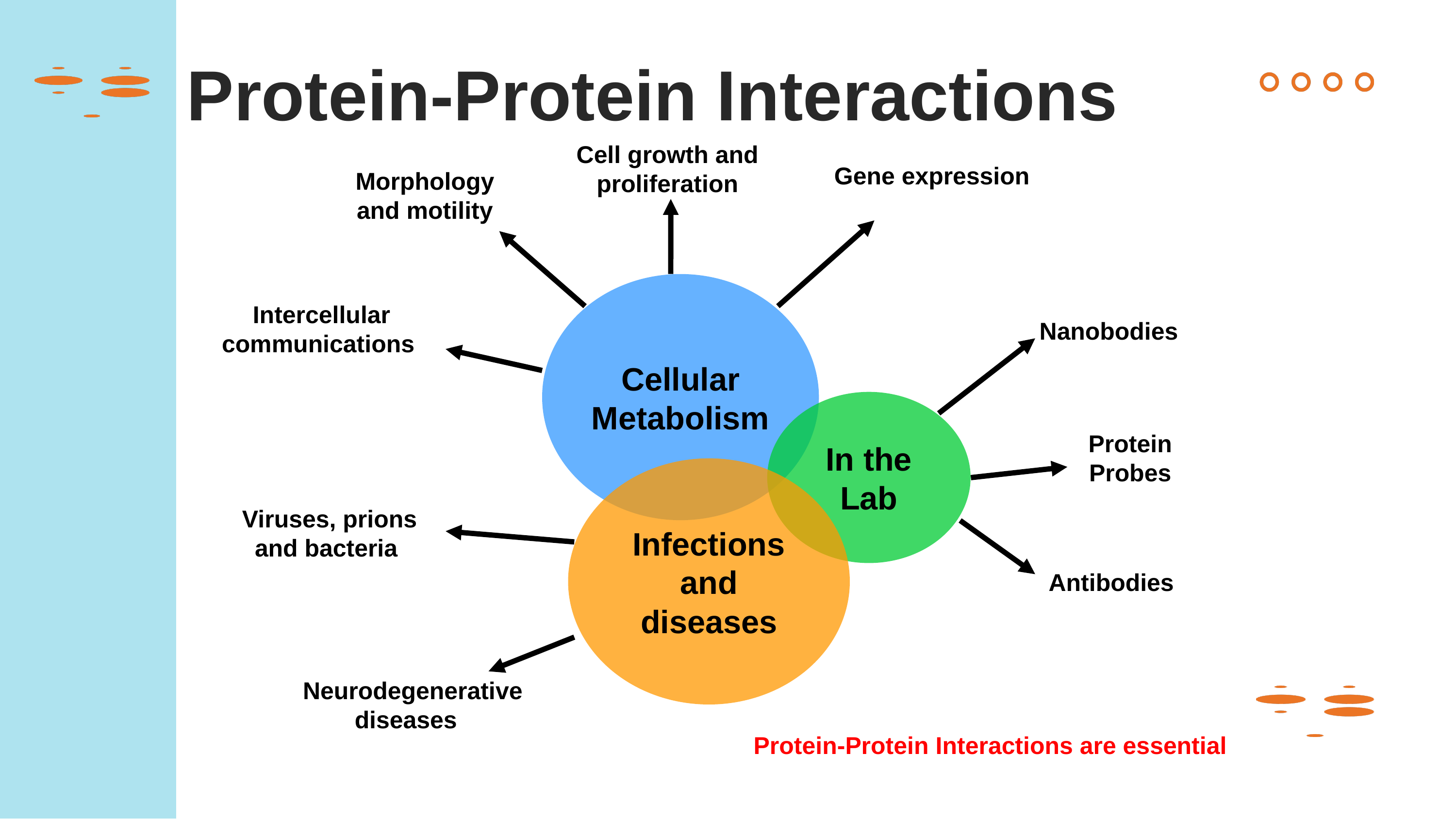

Protein-Protein Interactions

Cell growth and proliferation
Gene expression

Morphology and motility

Cellular
Metabolism
 Intercellular communications
Nanobodies

In the
Lab
Protein
Probes
Infections
and
diseases

 Viruses, prions and bacteria

Antibodies

 Neurodegenerative diseases
Protein-Protein Interactions are essential